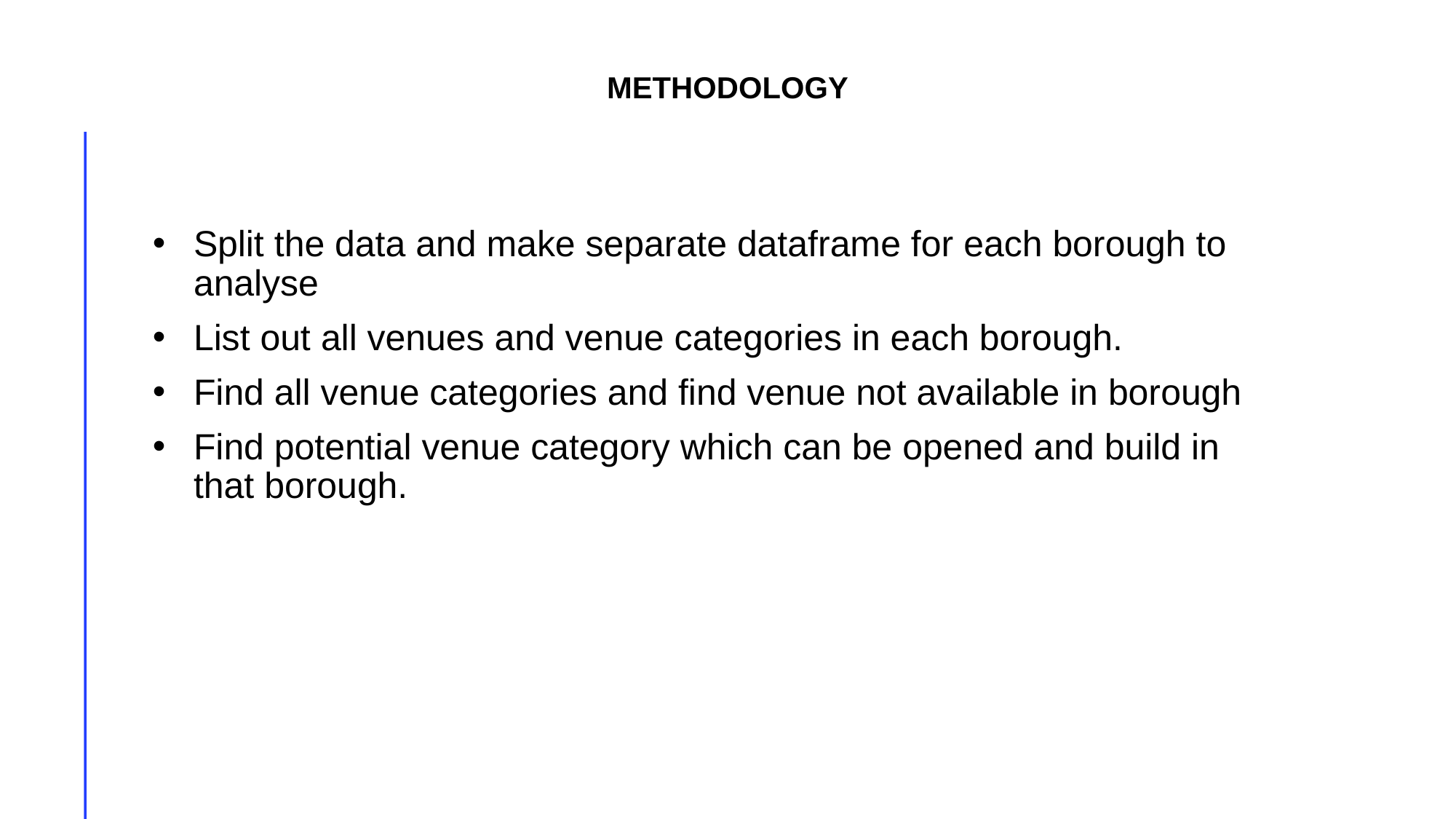

# METHODOLOGY
Split the data and make separate dataframe for each borough to analyse
List out all venues and venue categories in each borough.
Find all venue categories and find venue not available in borough
Find potential venue category which can be opened and build in that borough.